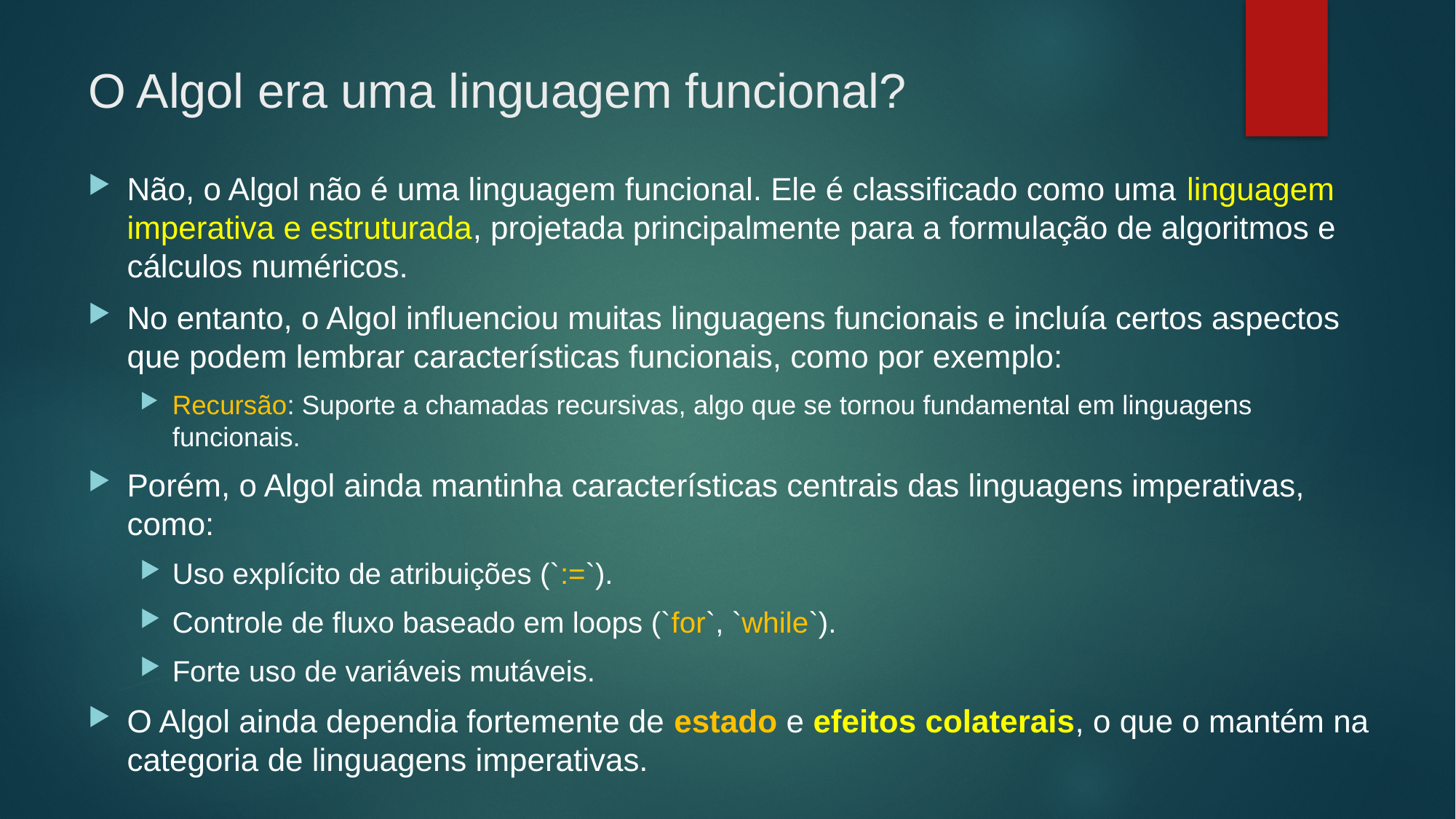

# O Algol era uma linguagem funcional?
Não, o Algol não é uma linguagem funcional. Ele é classificado como uma linguagem imperativa e estruturada, projetada principalmente para a formulação de algoritmos e cálculos numéricos.
No entanto, o Algol influenciou muitas linguagens funcionais e incluía certos aspectos que podem lembrar características funcionais, como por exemplo:
Recursão: Suporte a chamadas recursivas, algo que se tornou fundamental em linguagens funcionais.
Porém, o Algol ainda mantinha características centrais das linguagens imperativas, como:
Uso explícito de atribuições (`:=`).
Controle de fluxo baseado em loops (`for`, `while`).
Forte uso de variáveis mutáveis.
O Algol ainda dependia fortemente de estado e efeitos colaterais, o que o mantém na categoria de linguagens imperativas.